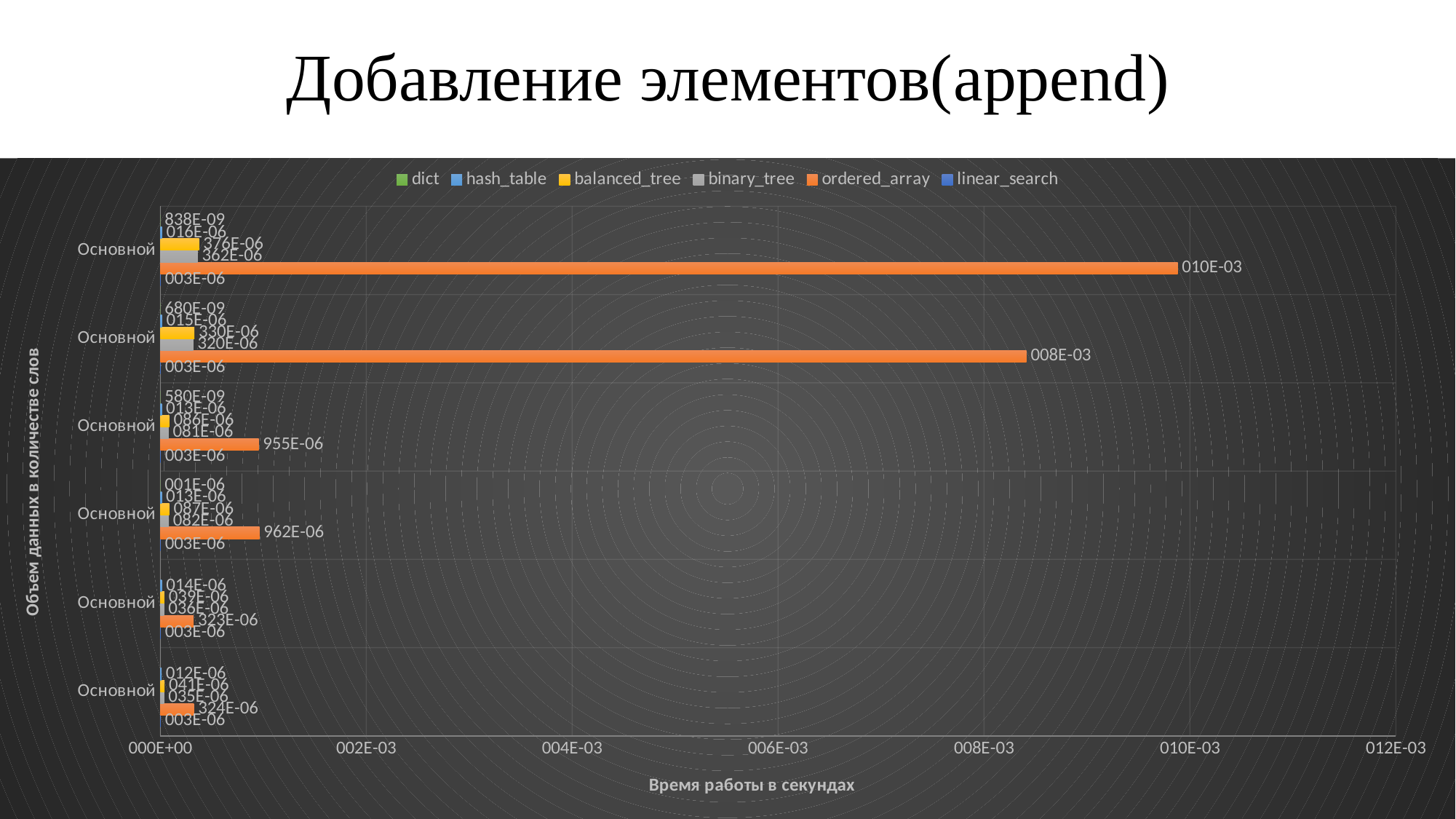

# Добавление элементов(append)

### Chart

| Category | linear_search | ordered_array | binary_tree | balanced_tree | hash_table | dict |
|---|---|---|---|---|---|---|
| 9251 | 3.37811627654484e-06 | 0.000324318543239202 | 3.54714321969019e-05 | 4.05334521726509e-05 | 1.18370662314378e-05 | None |
| 9197 | 3.38060798574507e-06 | 0.000322787518266414 | 3.56525600740698e-05 | 3.90278018919478e-05 | 1.35750307574847e-05 | None |
| 27030 | 3.46737972387592e-06 | 0.000961768099723289 | 8.22130447938427e-05 | 8.68545737337573e-05 | 1.3320403430192e-05 | 1.15807853511571e-06 |
| 26936 | 3.48023324541001e-06 | 0.000955429980334946 | 8.06346487000536e-05 | 8.64423397637489e-05 | 1.33436247330233e-05 | 5.80114110273106e-07 |
| 110735 | 3.12784558262643e-06 | 0.00841186942757174 | 0.000319869511331469 | 0.000330471651287262 | 1.51489541064848e-05 | 6.79703999988573e-07 |
| 126992 | 3.2304029721982e-06 | 0.00988042204612559 | 0.000362408822113617 | 0.00037556989498619 | 1.60713279923386e-05 | 8.37587676948909e-07 |